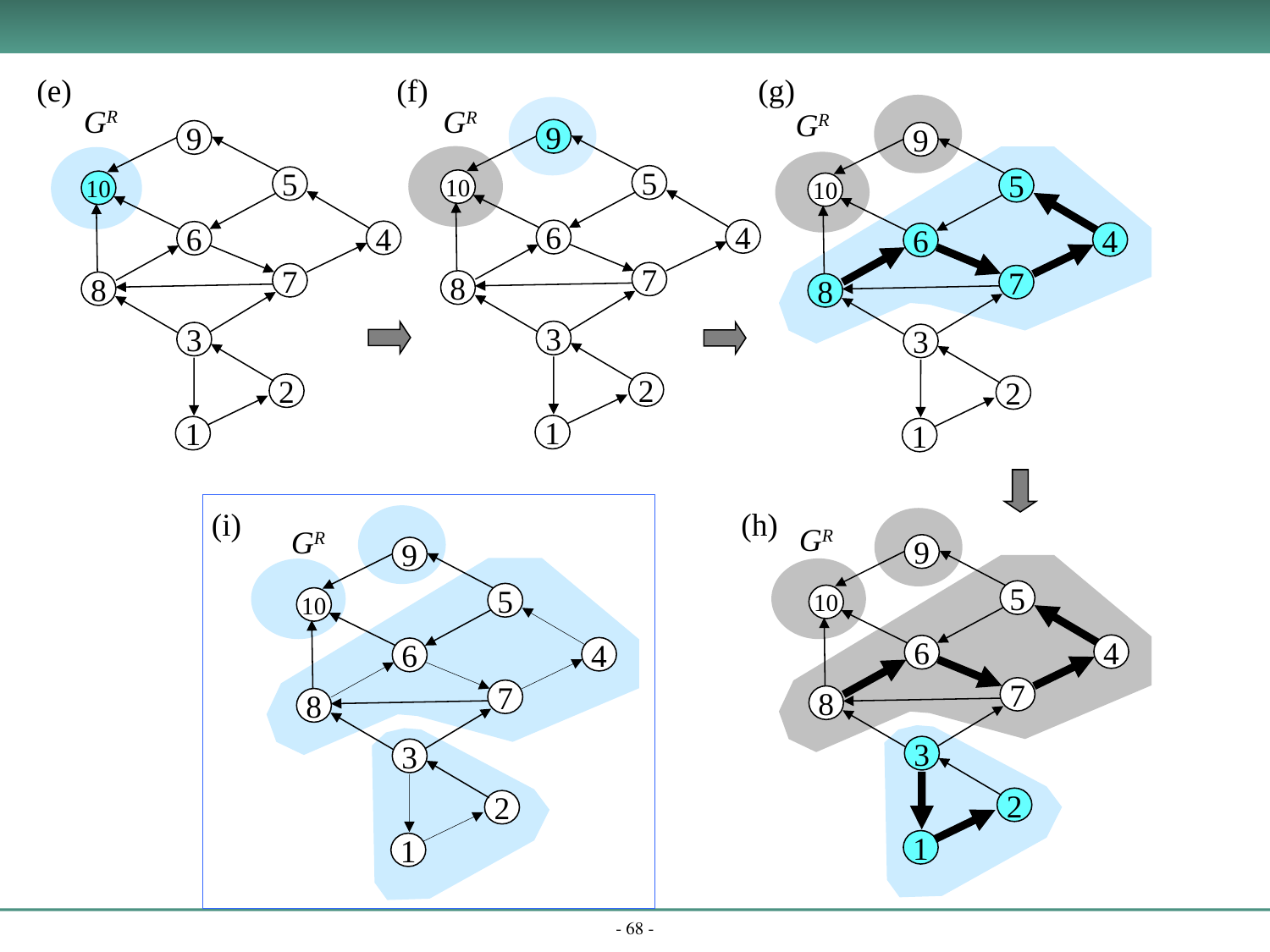

(e)
(f)
(g)

GR
GR

GR
9
9
9

5
5
5
10
10
10

4
6
4
6
4
6

7
7
7
8
8
8

3

3
3

2
2
2

1
1
1

(i)
(h)

GR
GR
9
9

5
5
10
10

4
6
4
6

7
7
8
8

3
3

2
2

1
1